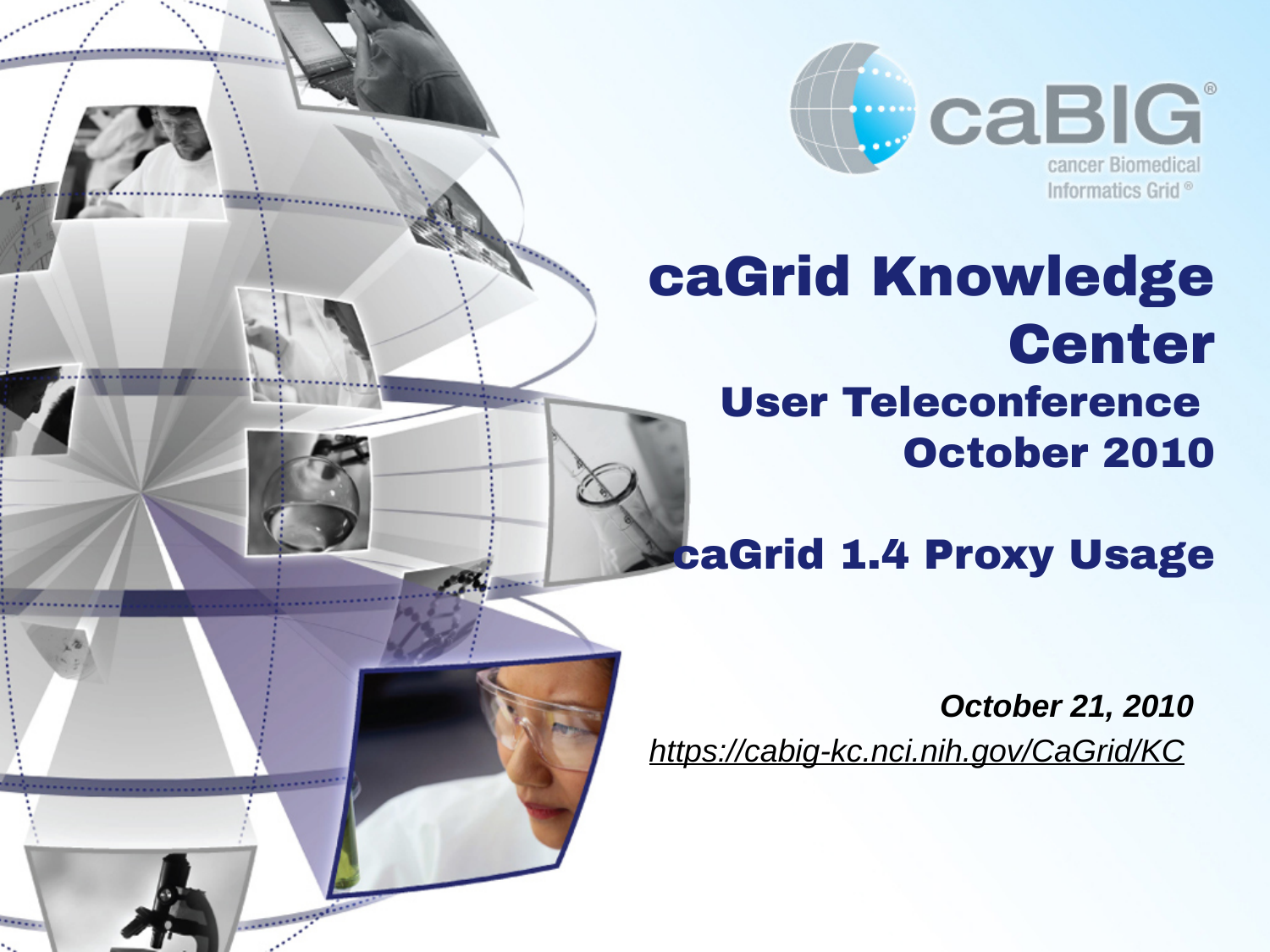

# caGrid Knowledge Center User Teleconference  October 2010 caGrid 1.4 Proxy Usage

October 21, 2010
https://cabig-kc.nci.nih.gov/CaGrid/KC